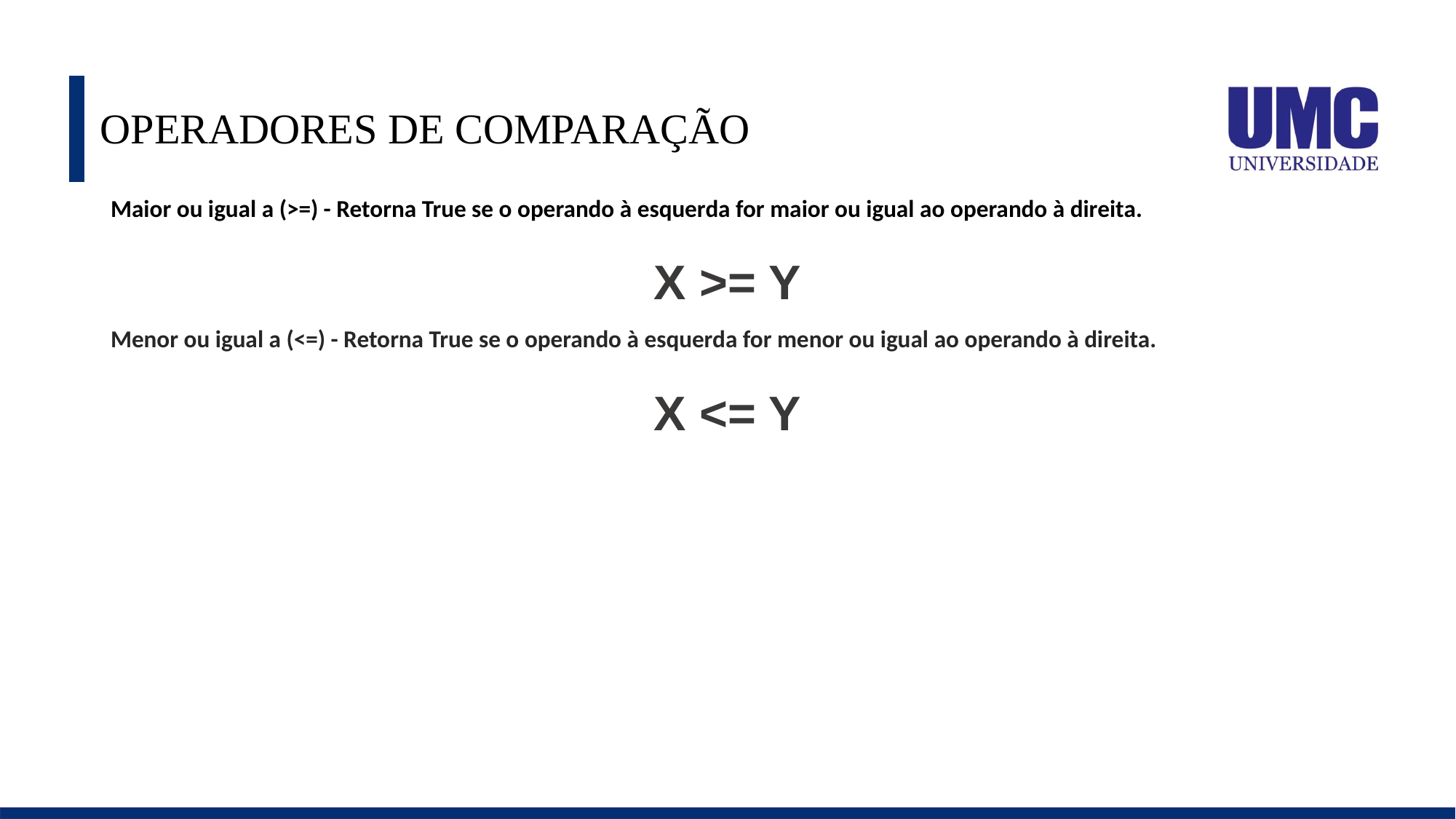

# OPERADORES DE COMPARAÇÃO
Maior ou igual a (>=) - Retorna True se o operando à esquerda for maior ou igual ao operando à direita.
X >= Y
Menor ou igual a (<=) - Retorna True se o operando à esquerda for menor ou igual ao operando à direita.
X <= Y